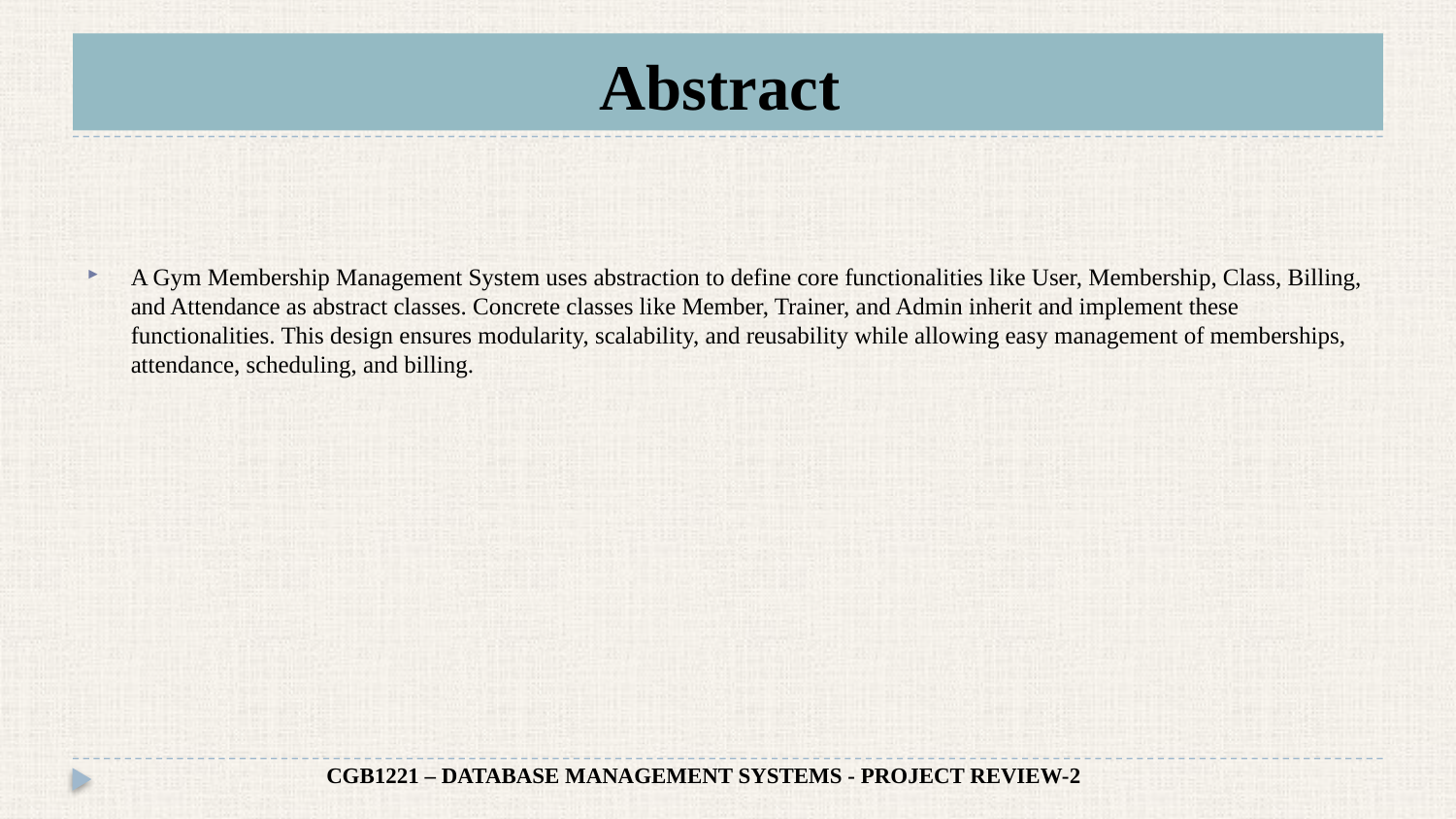

# Abstract

A Gym Membership Management System uses abstraction to define core functionalities like User, Membership, Class, Billing, and Attendance as abstract classes. Concrete classes like Member, Trainer, and Admin inherit and implement these functionalities. This design ensures modularity, scalability, and reusability while allowing easy management of memberships, attendance, scheduling, and billing.

CGB1221 – DATABASE MANAGEMENT SYSTEMS - PROJECT REVIEW-2
3